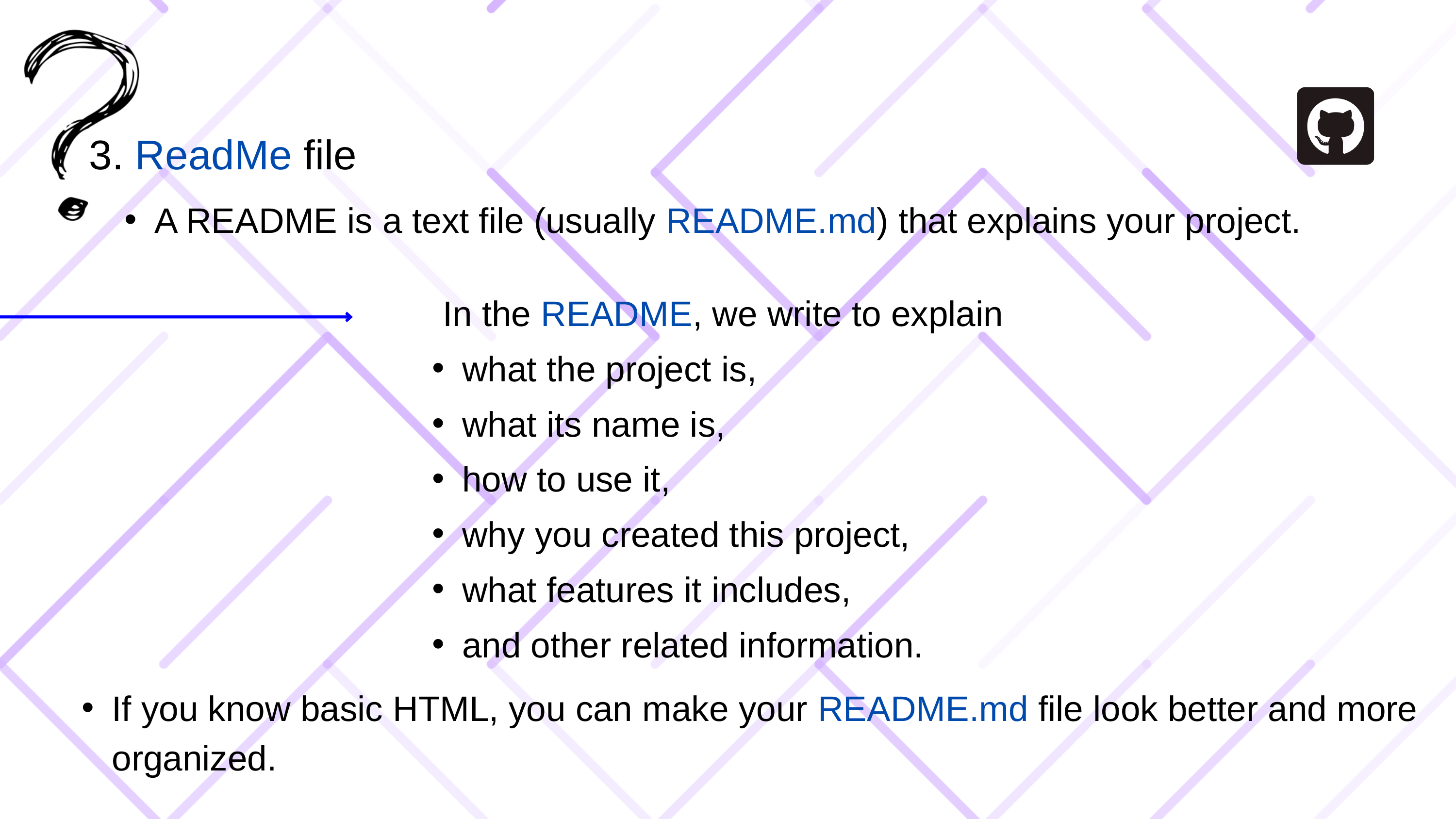

3. ReadMe file
A README is a text file (usually README.md) that explains your project.
In the README, we write to explain
what the project is,
what its name is,
how to use it,
why you created this project,
what features it includes,
and other related information.

If you know basic HTML, you can make your README.md file look better and more organized.